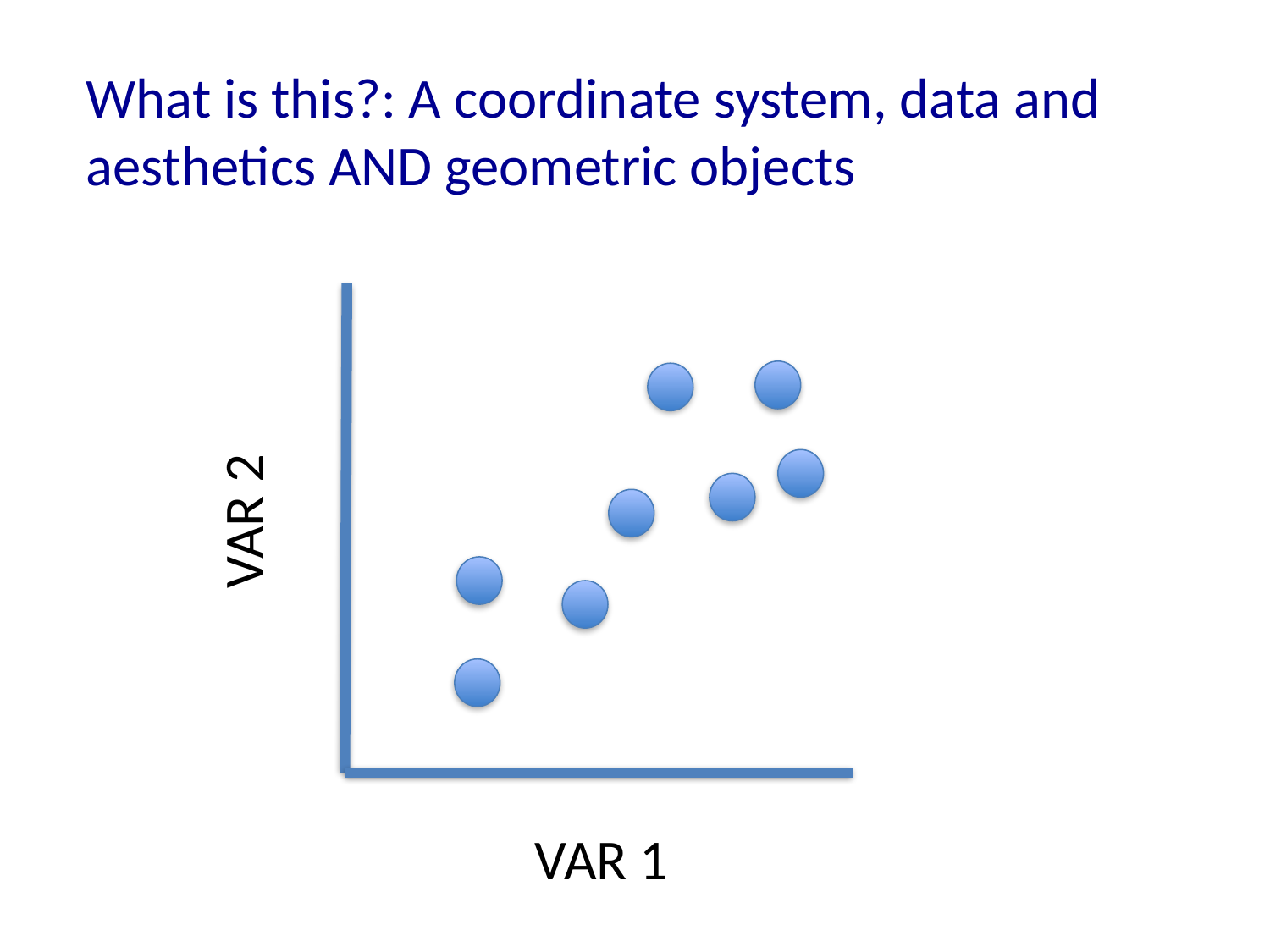

What is this?: A coordinate system, data and aesthetics AND geometric objects

VAR 2

VAR 1